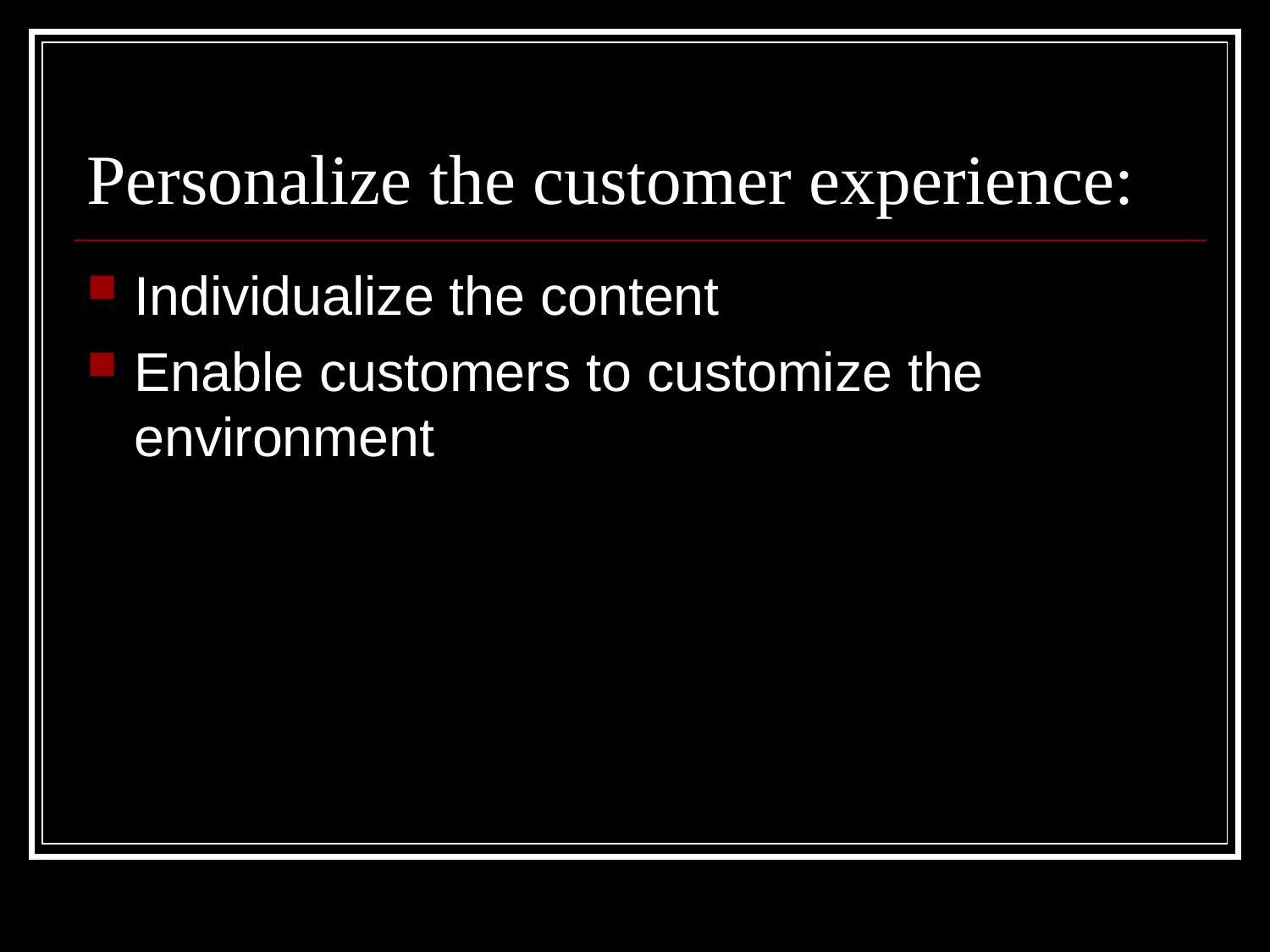

# Personalize the customer experience:
Individualize the content
Enable customers to customize the environment